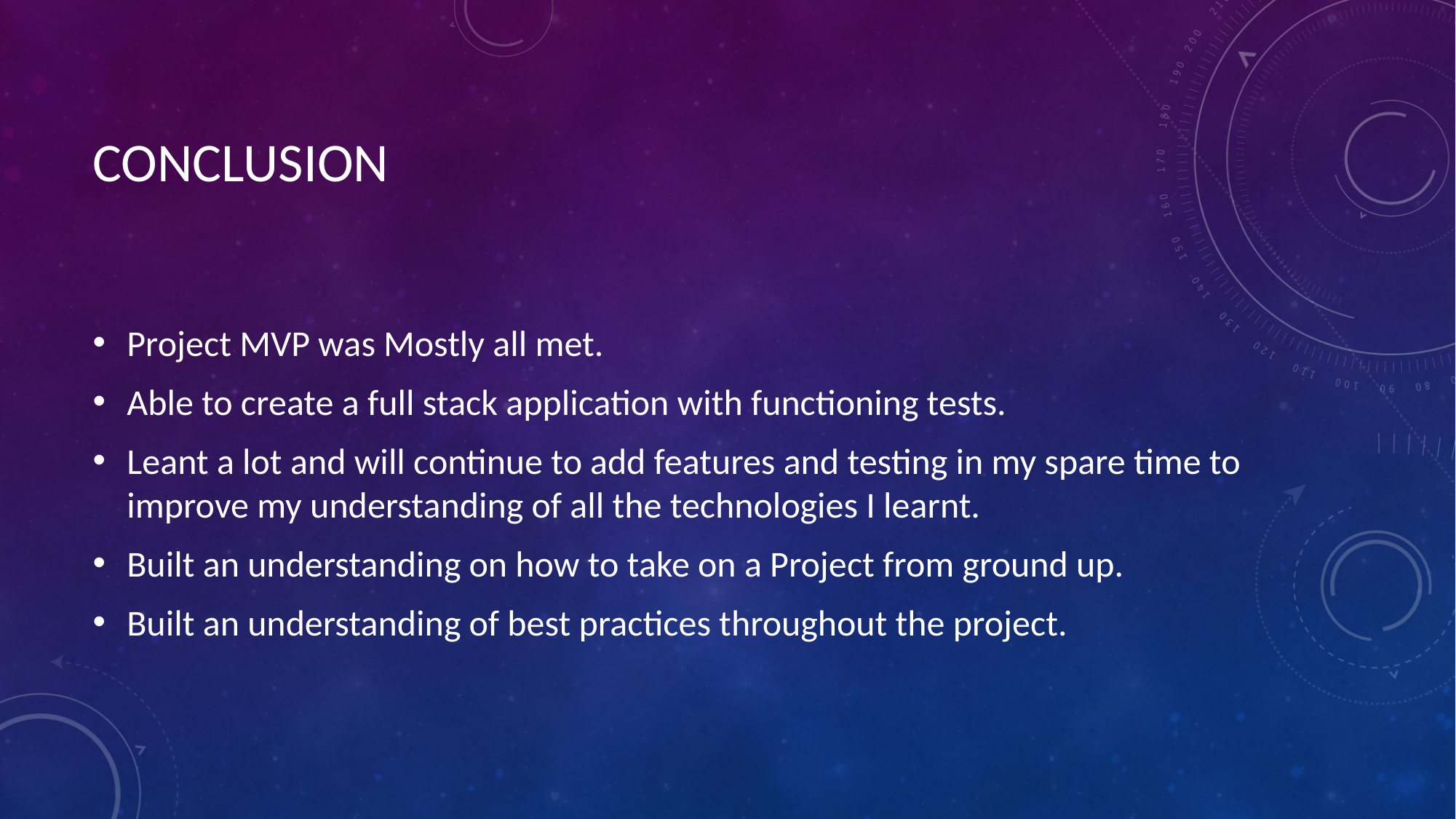

# Conclusion

Project MVP was Mostly all met.
Able to create a full stack application with functioning tests.
Leant a lot and will continue to add features and testing in my spare time to improve my understanding of all the technologies I learnt.
Built an understanding on how to take on a Project from ground up.
Built an understanding of best practices throughout the project.